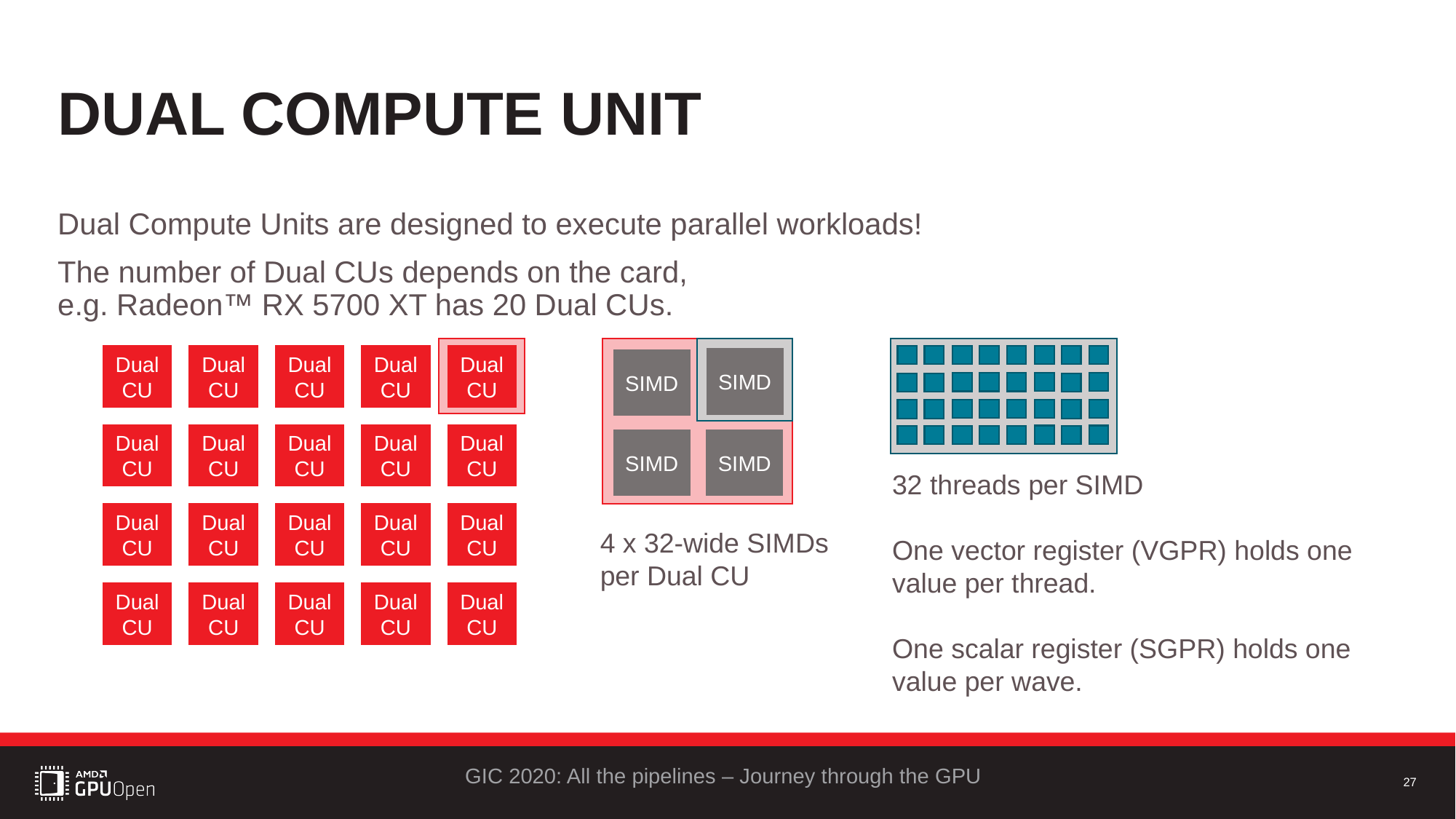

# Dual Compute Unit
Dual Compute Units are designed to execute parallel workloads!
The number of Dual CUs depends on the card,
e.g. Radeon™ RX 5700 XT has 20 Dual CUs.

Dual CU
Dual CU
Dual CU
Dual CU
Dual CU
Dual CU
Dual CU
Dual CU
Dual CU
Dual CU
Dual CU
Dual CU
Dual CU
Dual CU
Dual CU
Dual CU
Dual CU
Dual CU
Dual CU
Dual CU

SIMD
SIMD

SIMD
SIMD
32 threads per SIMD

One vector register (VGPR) holds one
value per thread.
One scalar register (SGPR) holds one
value per wave.
4 x 32-wide SIMDs
per Dual CU